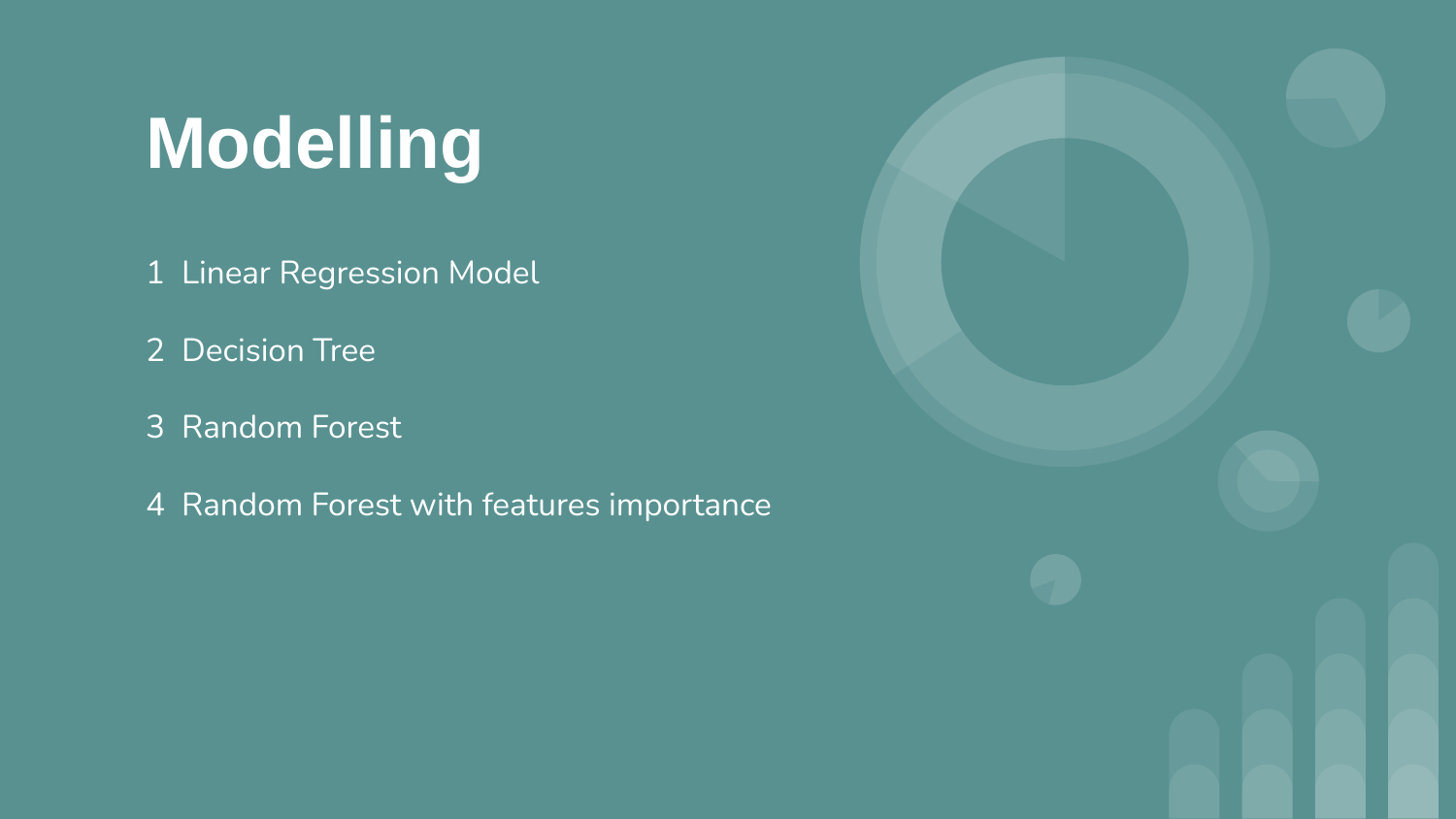

# Modelling
1  Linear Regression Model

2  Decision Tree

3  Random Forest

4  Random Forest with features importance